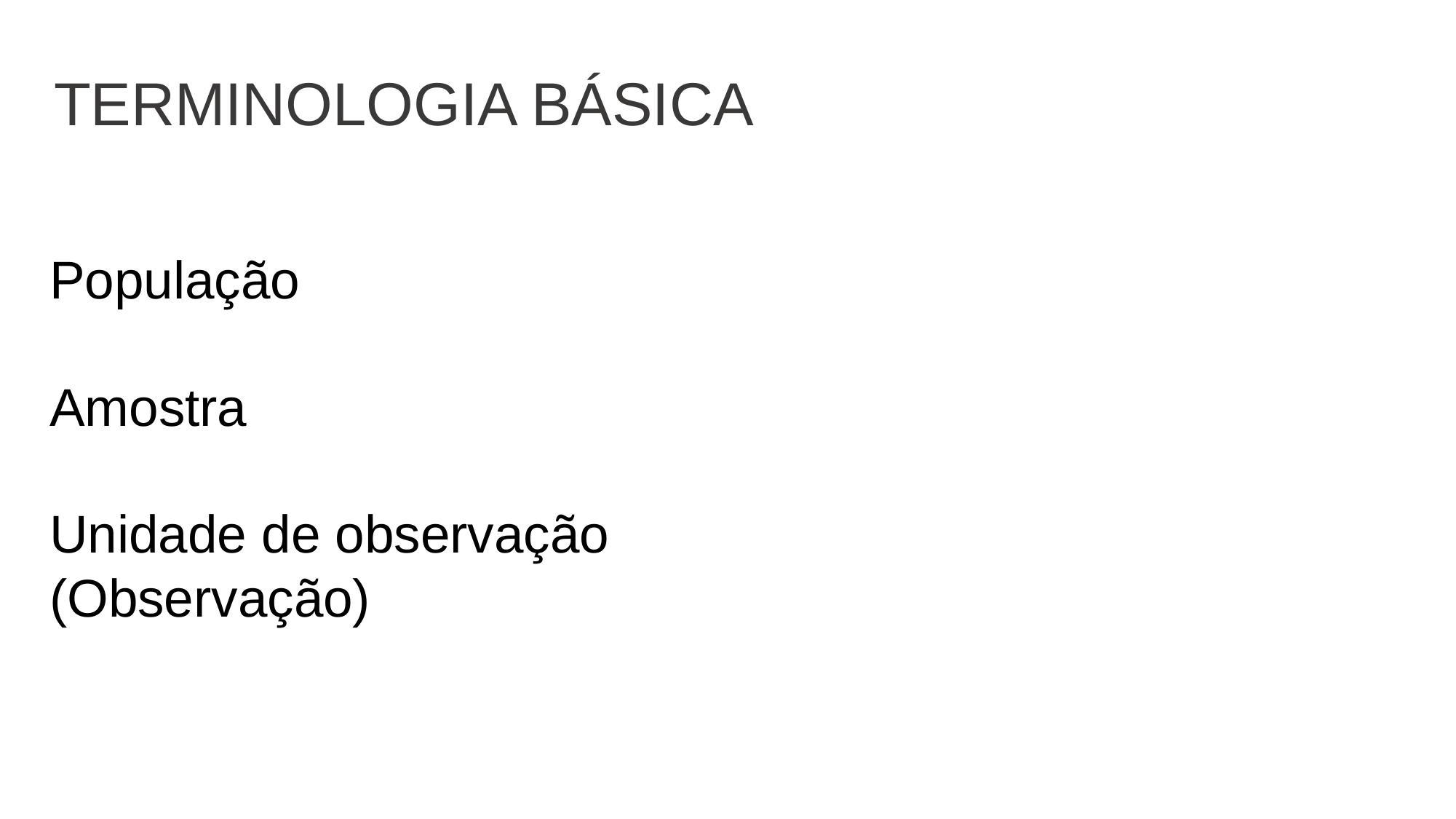

TERMINOLOGIA BÁSICA
População

Amostra

Unidade de observação (Observação)